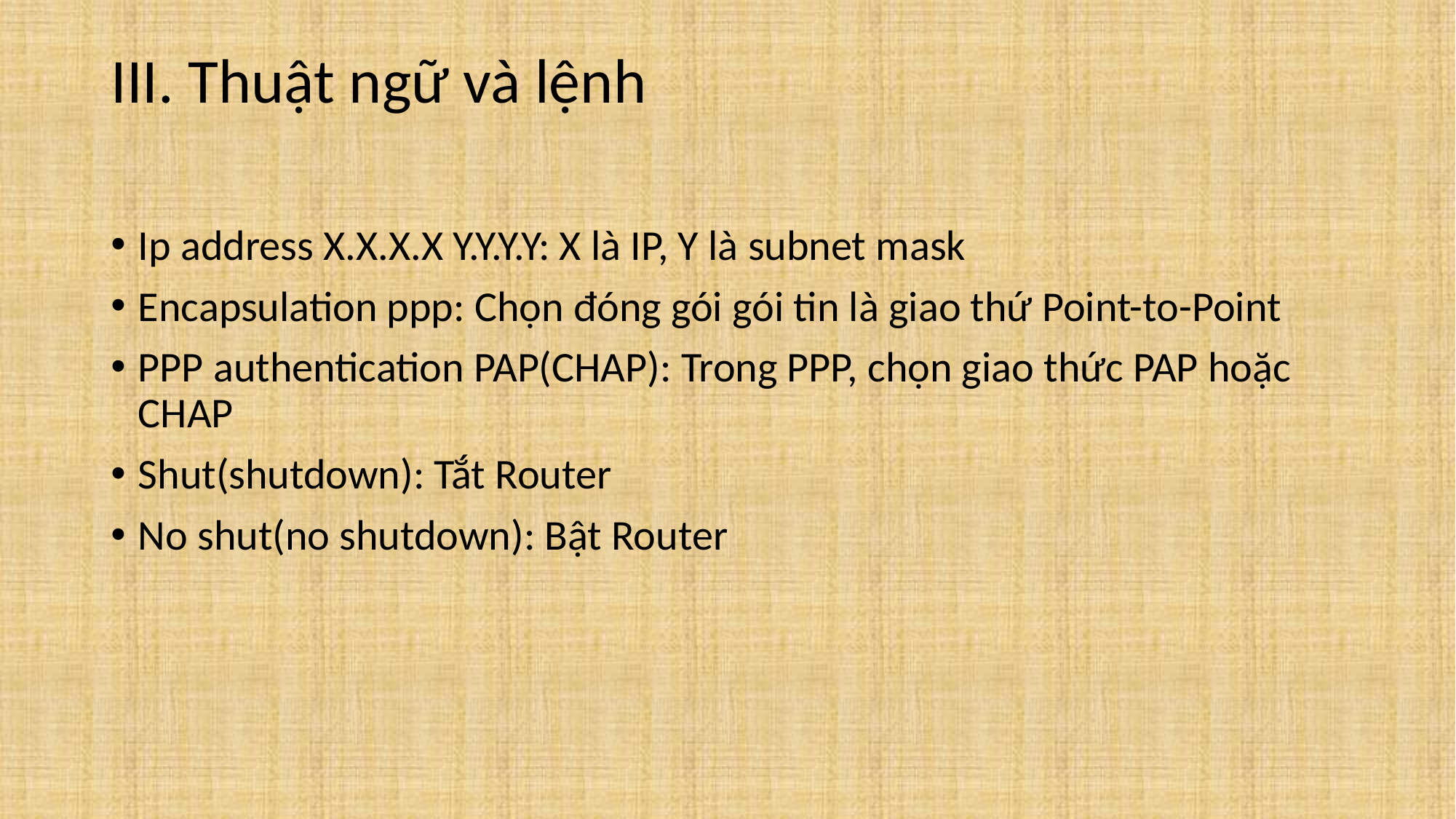

# III. Thuật ngữ và lệnh
Ip address X.X.X.X Y.Y.Y.Y: X là IP, Y là subnet mask
Encapsulation ppp: Chọn đóng gói gói tin là giao thứ Point-to-Point
PPP authentication PAP(CHAP): Trong PPP, chọn giao thức PAP hoặc CHAP
Shut(shutdown): Tắt Router
No shut(no shutdown): Bật Router